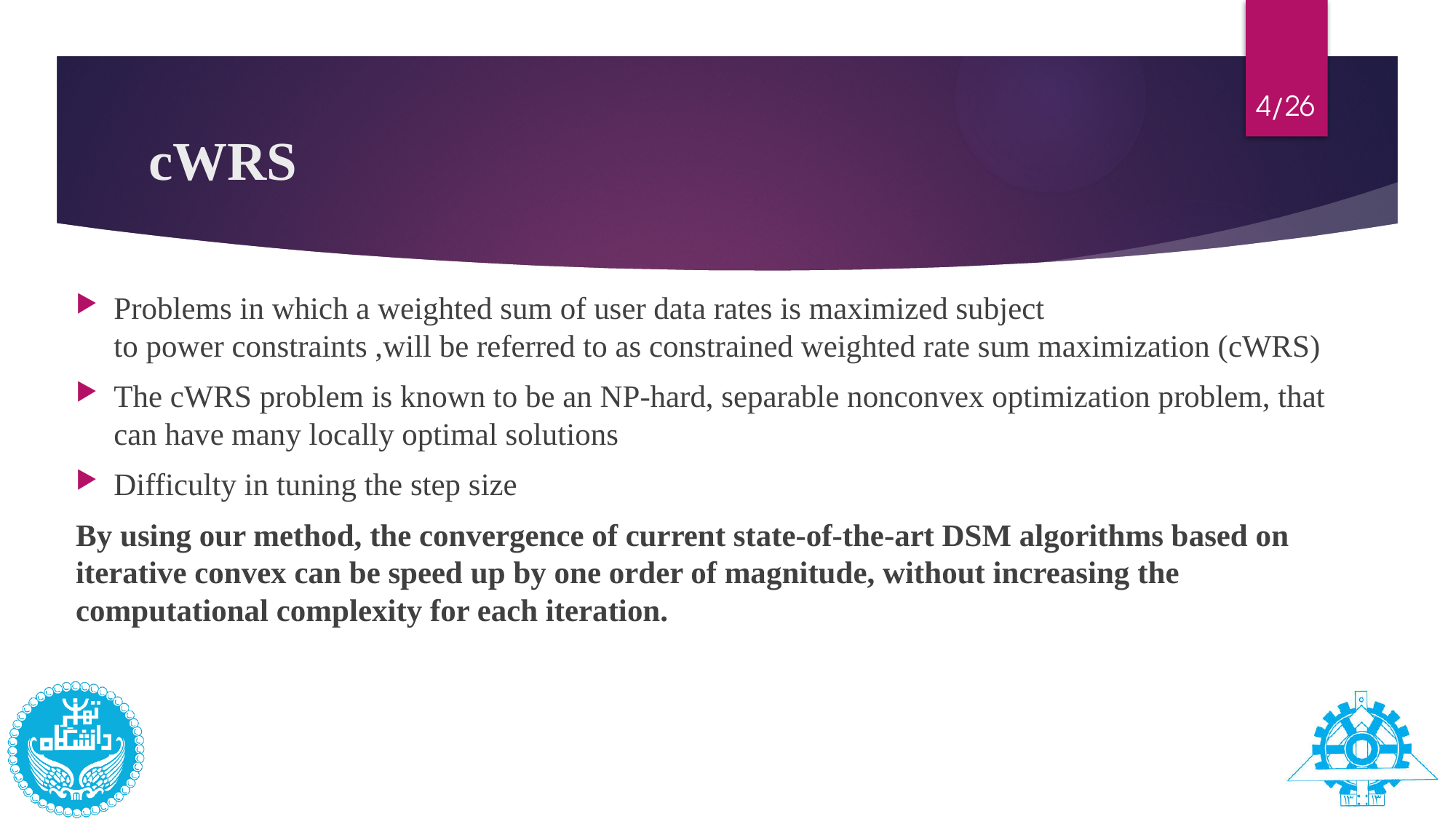

4/26
# cWRS
Problems in which a weighted sum of user data rates is maximized subject
to power constraints ,will be referred to as constrained weighted rate sum maximization (cWRS)
The cWRS problem is known to be an NP-hard, separable nonconvex optimization problem, that can have many locally optimal solutions
Difficulty in tuning the step size
By using our method, the convergence of current state-of-the-art DSM algorithms based on iterative convex can be speed up by one order of magnitude, without increasing the computational complexity for each iteration.